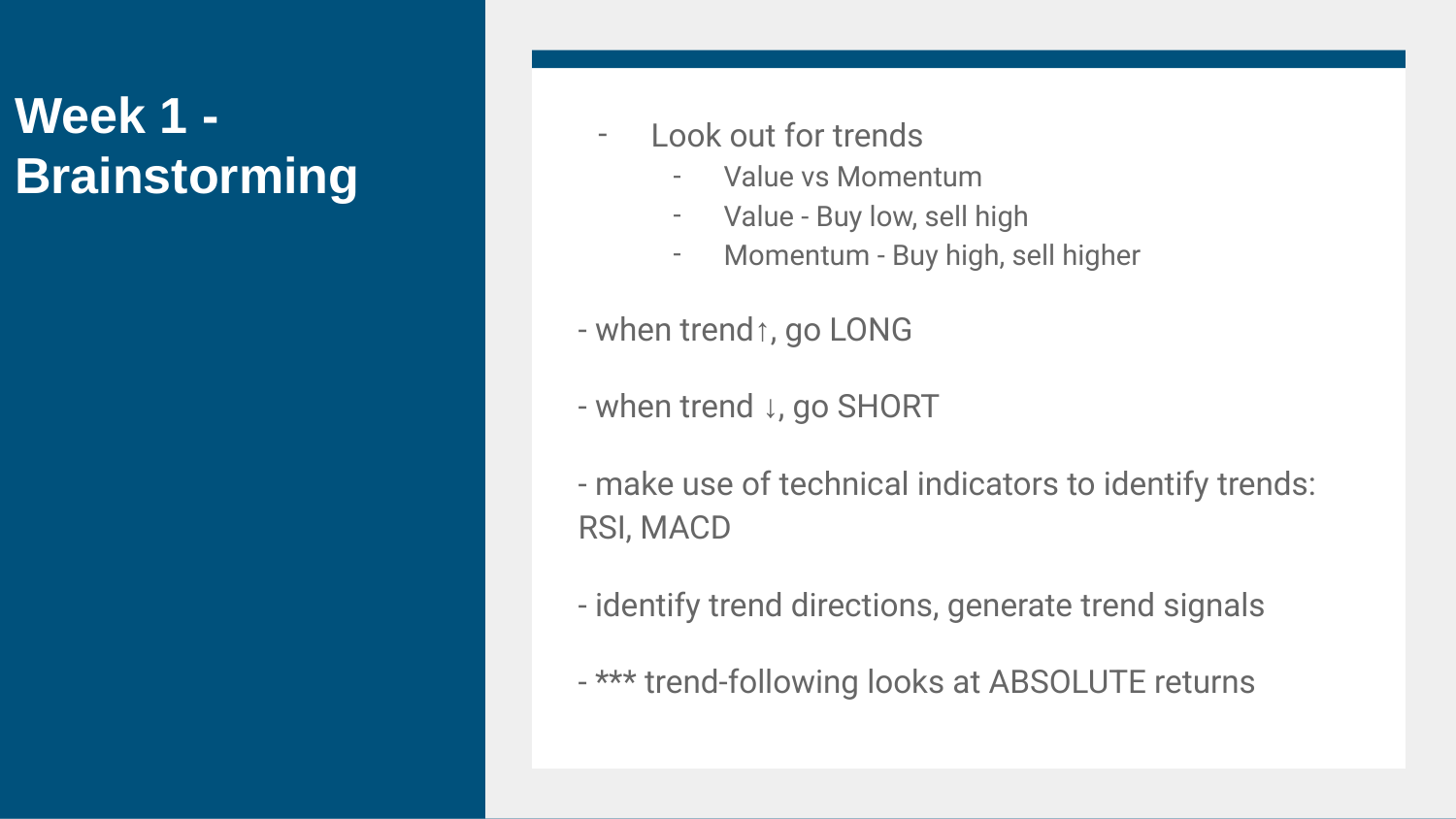

# Week 1 - Brainstorming
Look out for trends
Value vs Momentum
Value - Buy low, sell high
Momentum - Buy high, sell higher
- when trend↑, go LONG
- when trend ↓, go SHORT
- make use of technical indicators to identify trends: RSI, MACD
- identify trend directions, generate trend signals
- *** trend-following looks at ABSOLUTE returns